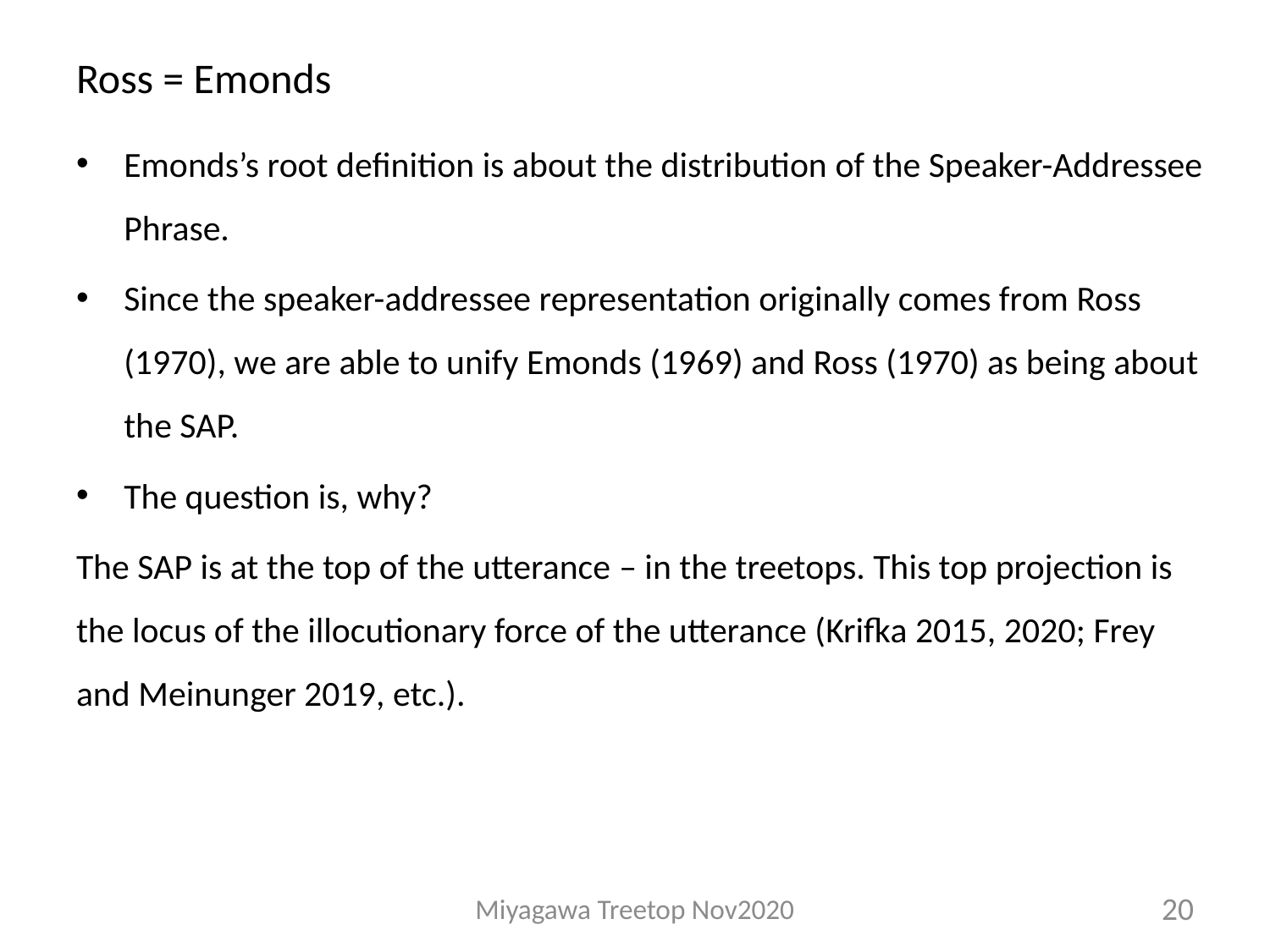

# Ross = Emonds
Emonds’s root definition is about the distribution of the Speaker-Addressee Phrase.
Since the speaker-addressee representation originally comes from Ross (1970), we are able to unify Emonds (1969) and Ross (1970) as being about the SAP.
The question is, why?
The SAP is at the top of the utterance – in the treetops. This top projection is the locus of the illocutionary force of the utterance (Krifka 2015, 2020; Frey and Meinunger 2019, etc.).
Miyagawa Treetop Nov2020
20